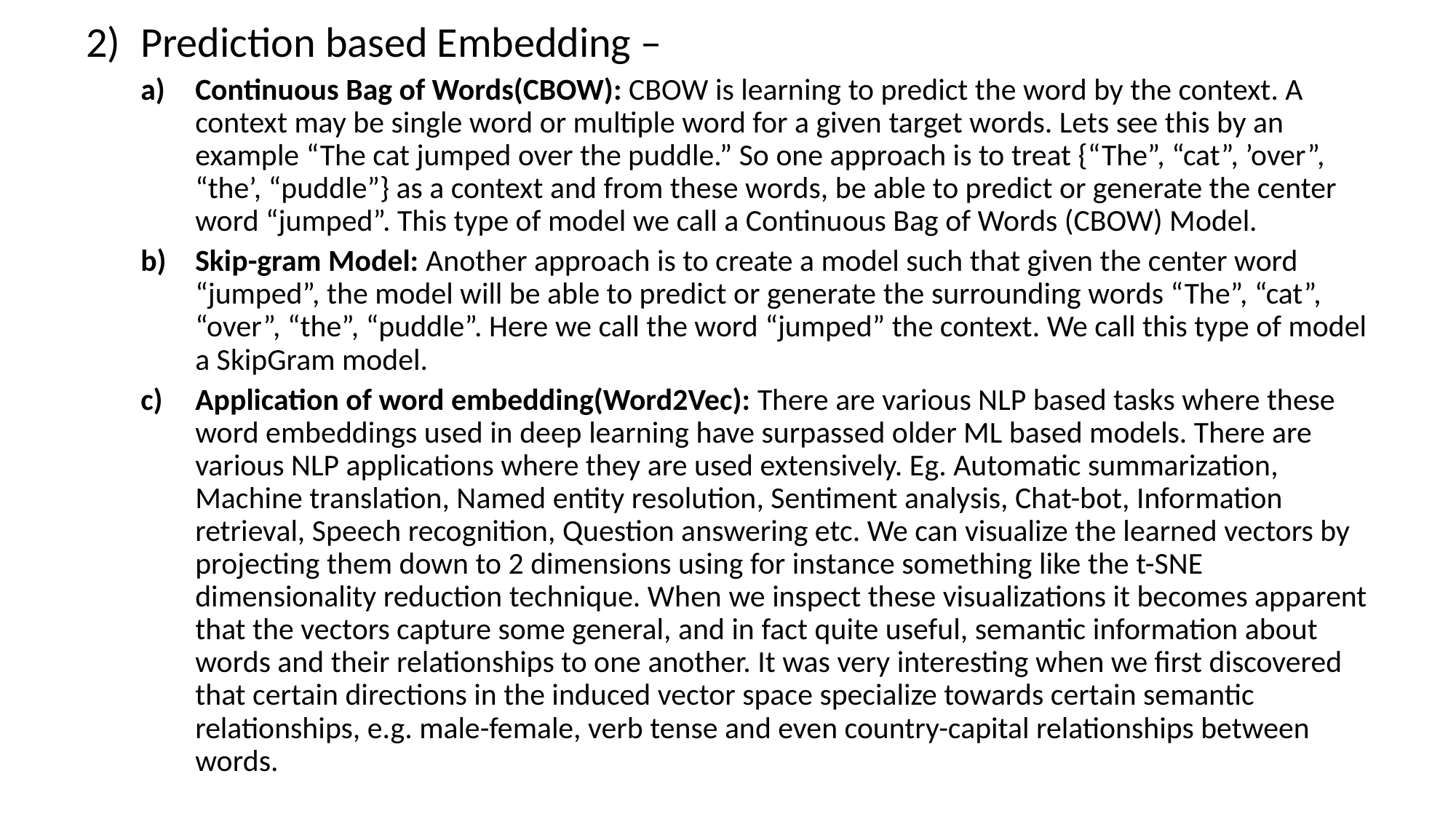

Prediction based Embedding –
Continuous Bag of Words(CBOW): CBOW is learning to predict the word by the context. A context may be single word or multiple word for a given target words. Lets see this by an example “The cat jumped over the puddle.” So one approach is to treat {“The”, “cat”, ’over”, “the’, “puddle”} as a context and from these words, be able to predict or generate the center word “jumped”. This type of model we call a Continuous Bag of Words (CBOW) Model.
Skip-gram Model: Another approach is to create a model such that given the center word “jumped”, the model will be able to predict or generate the surrounding words “The”, “cat”, “over”, “the”, “puddle”. Here we call the word “jumped” the context. We call this type of model a SkipGram model.
Application of word embedding(Word2Vec): There are various NLP based tasks where these word embeddings used in deep learning have surpassed older ML based models. There are various NLP applications where they are used extensively. Eg. Automatic summarization, Machine translation, Named entity resolution, Sentiment analysis, Chat-bot, Information retrieval, Speech recognition, Question answering etc. We can visualize the learned vectors by projecting them down to 2 dimensions using for instance something like the t-SNE dimensionality reduction technique. When we inspect these visualizations it becomes apparent that the vectors capture some general, and in fact quite useful, semantic information about words and their relationships to one another. It was very interesting when we first discovered that certain directions in the induced vector space specialize towards certain semantic relationships, e.g. male-female, verb tense and even country-capital relationships between words.